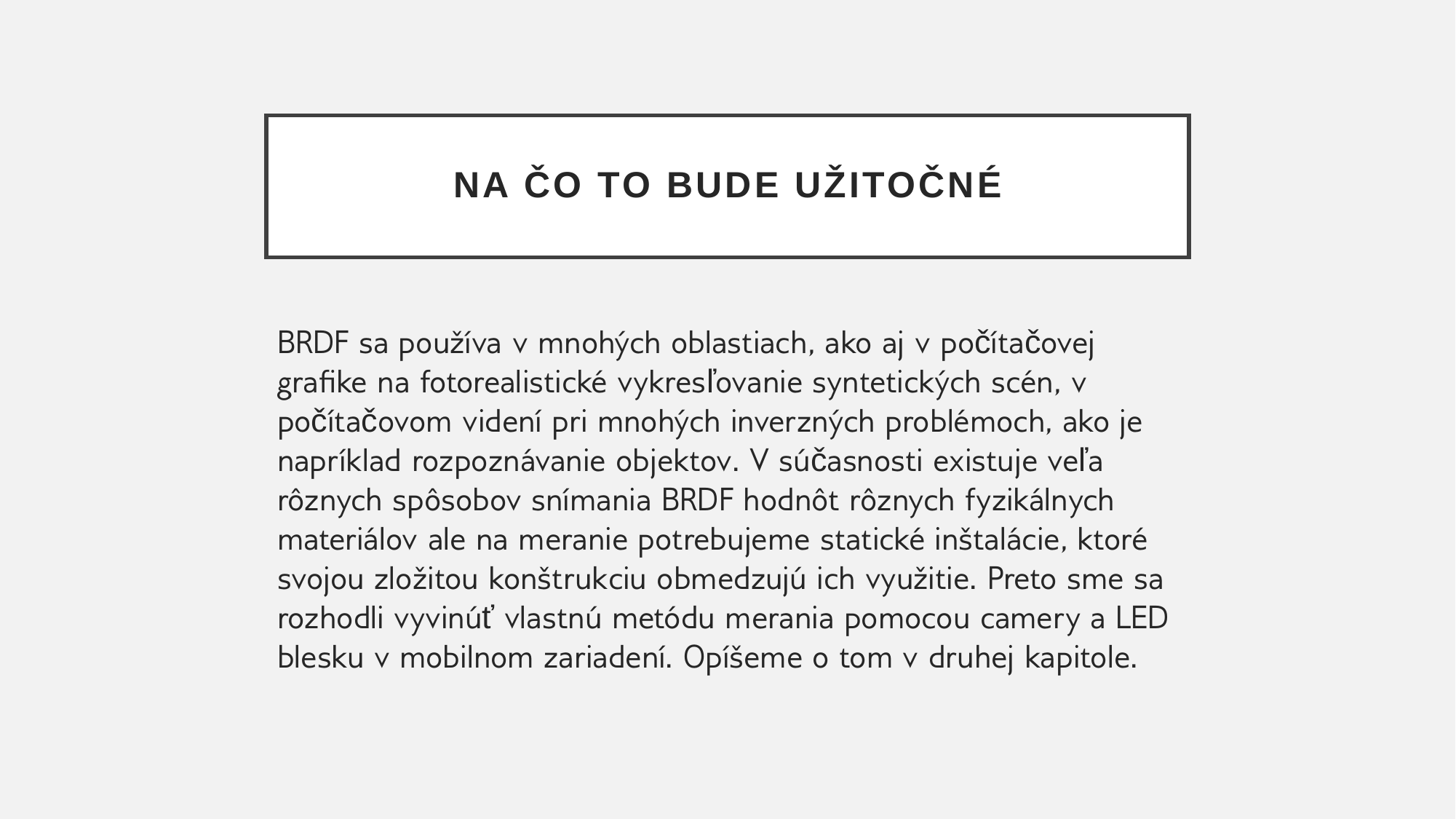

# na čo то bude užitočné
BRDF sa používa v mnohých oblastiach, ako aj v počítačovej grafike na fotorealistické vykresľovanie syntetických scén, v počítačovom videní pri mnohých inverzných problémoch, ako je napríklad rozpoznávanie objektov. V súčasnosti existuje veľa rôznych spôsobov snímania BRDF hodnôt rôznych fyzikálnych materiálov ale na meranie potrebujeme statické inštalácie, ktoré svojou zložitou konštrukciu obmedzujú ich využitie. Preto sme sa rozhodli vyvinúť vlastnú metódu merania pomocou camery a LED blesku v mobilnom zariadení. Opíšeme o tom v druhej kapitole.